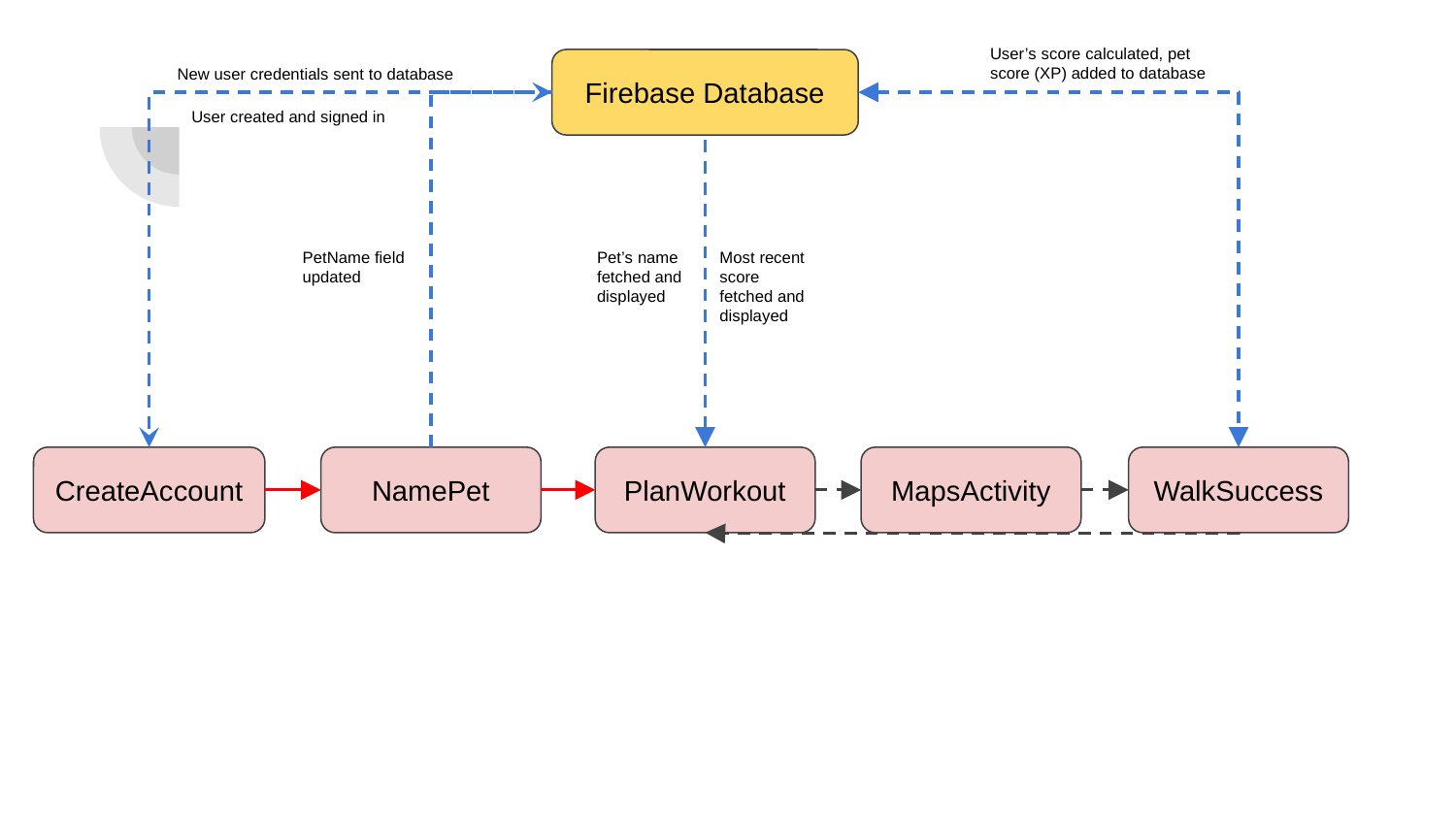

User’s score calculated, pet score (XP) added to database
Firebase Database
New user credentials sent to database
User created and signed in
PetName field updated
Pet’s name fetched and displayed
Most recent score fetched and displayed
CreateAccount
NamePet
PlanWorkout
MapsActivity
WalkSuccess